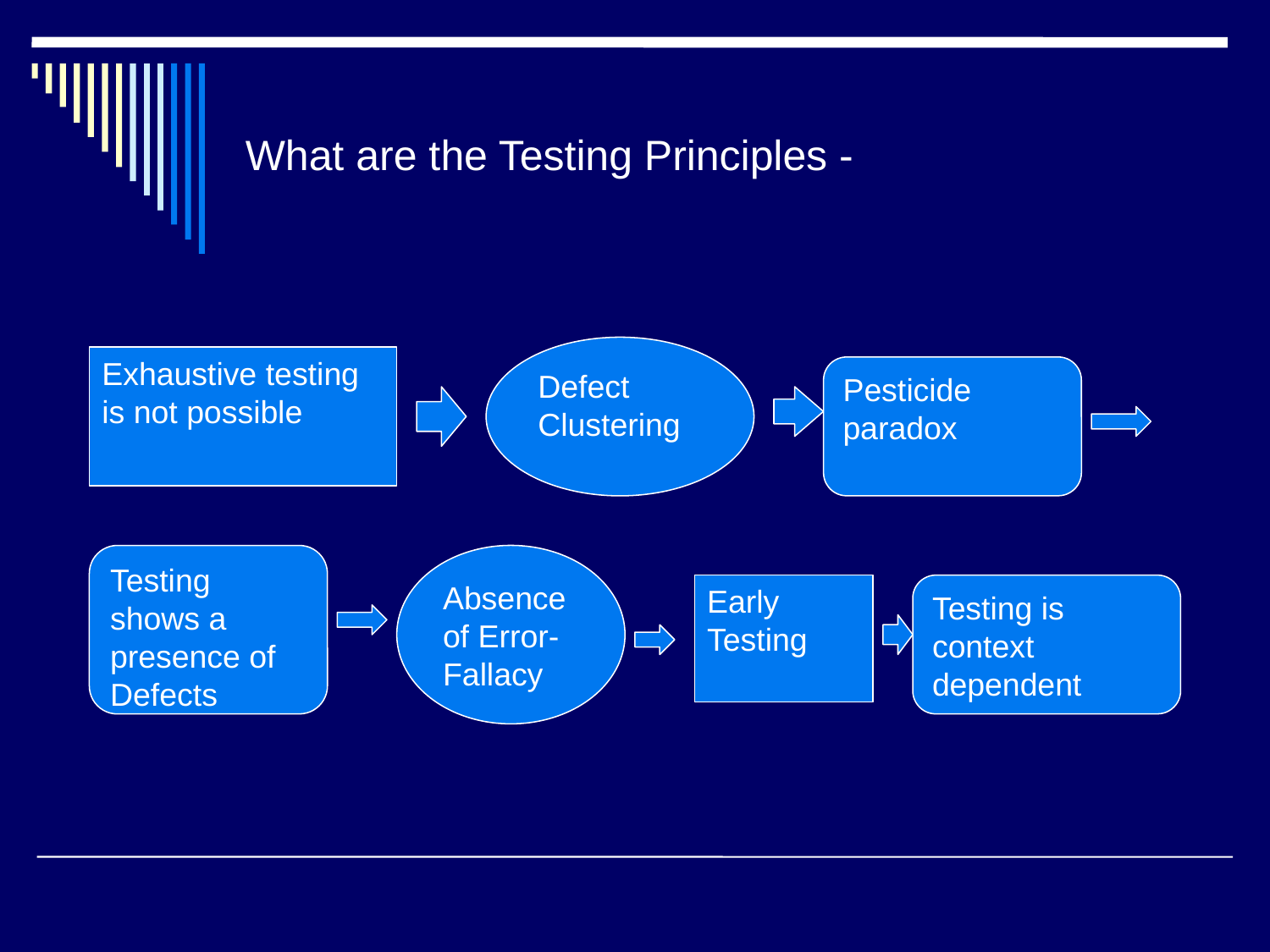

# What are the Testing Principles -

Defect Clustering
Exhaustive testing is not possible
Pesticide paradox

Testing shows a presence of Defects
Absence of Error-Fallacy
Early Testing
Testing is context dependent